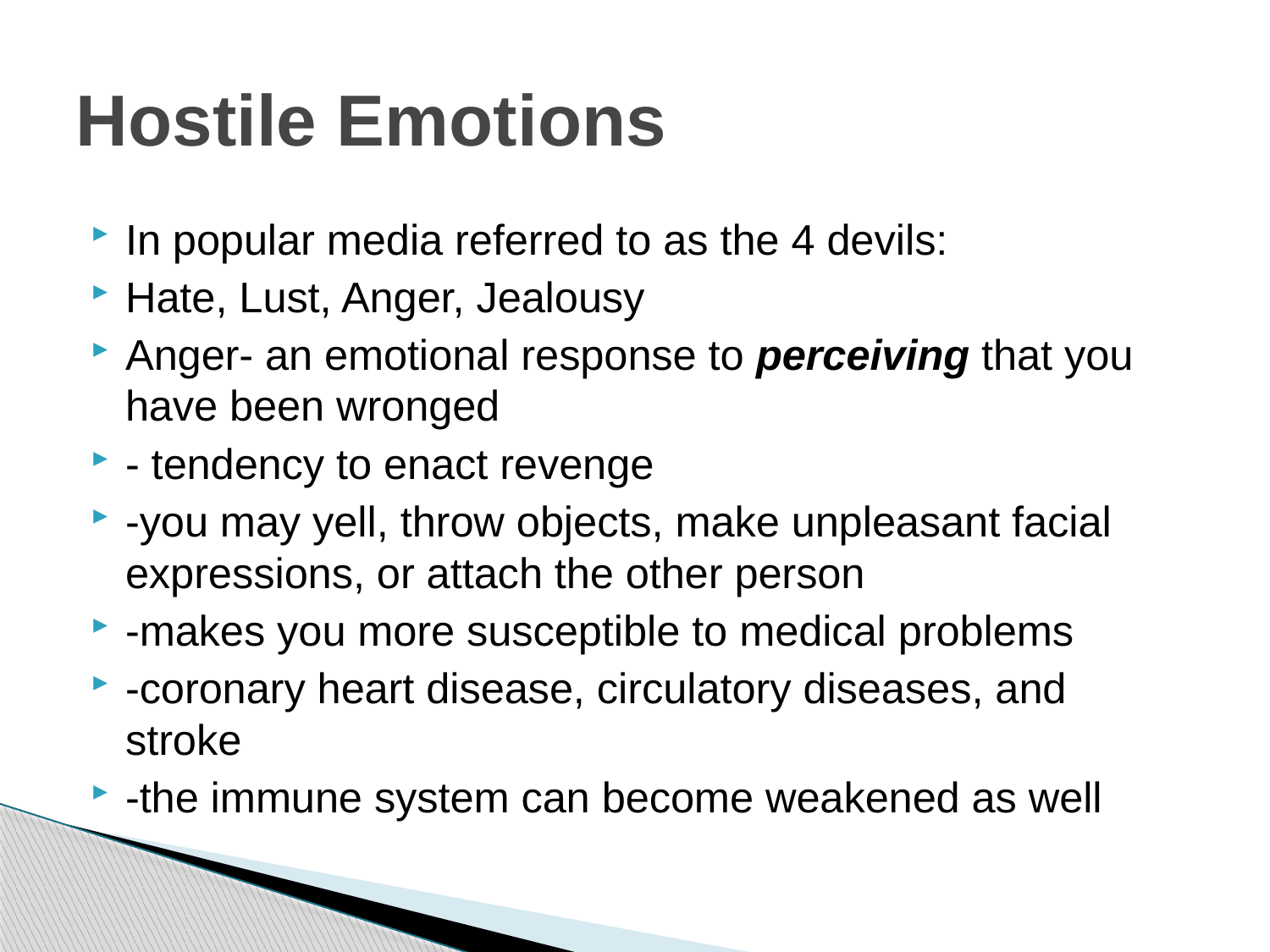

# Hostile Emotions
In popular media referred to as the 4 devils:
Hate, Lust, Anger, Jealousy
Anger- an emotional response to perceiving that you have been wronged
- tendency to enact revenge
-you may yell, throw objects, make unpleasant facial expressions, or attach the other person
-makes you more susceptible to medical problems
-coronary heart disease, circulatory diseases, and stroke
-the immune system can become weakened as well